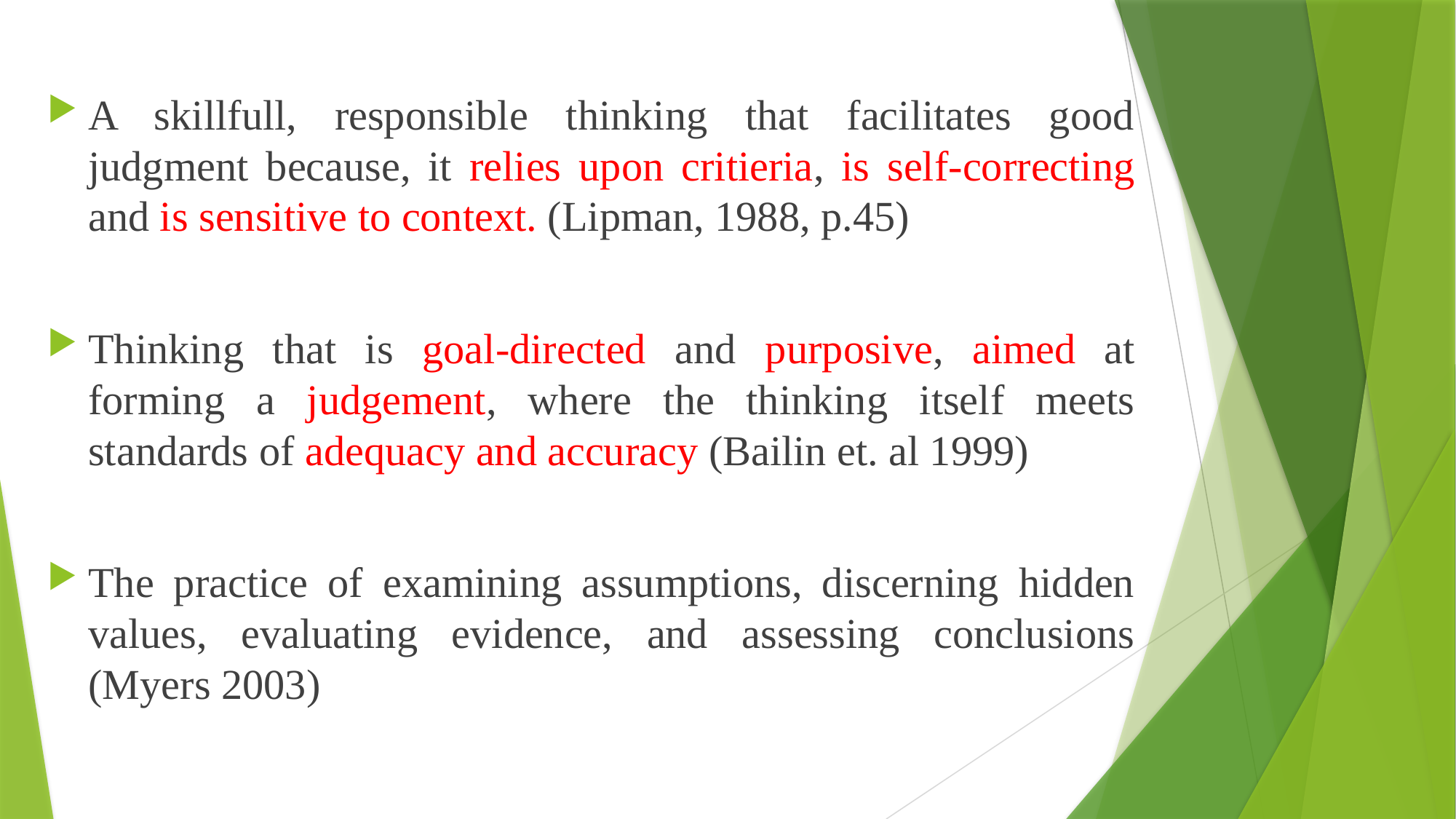

A skillfull, responsible thinking that facilitates good judgment because, it relies upon critieria, is self-correcting and is sensitive to context. (Lipman, 1988, p.45)

Thinking that is goal-directed and purposive, aimed at forming a judgement, where the thinking itself meets standards of adequacy and accuracy (Bailin et. al 1999)

The practice of examining assumptions, discerning hidden values, evaluating evidence, and assessing conclusions (Myers 2003)